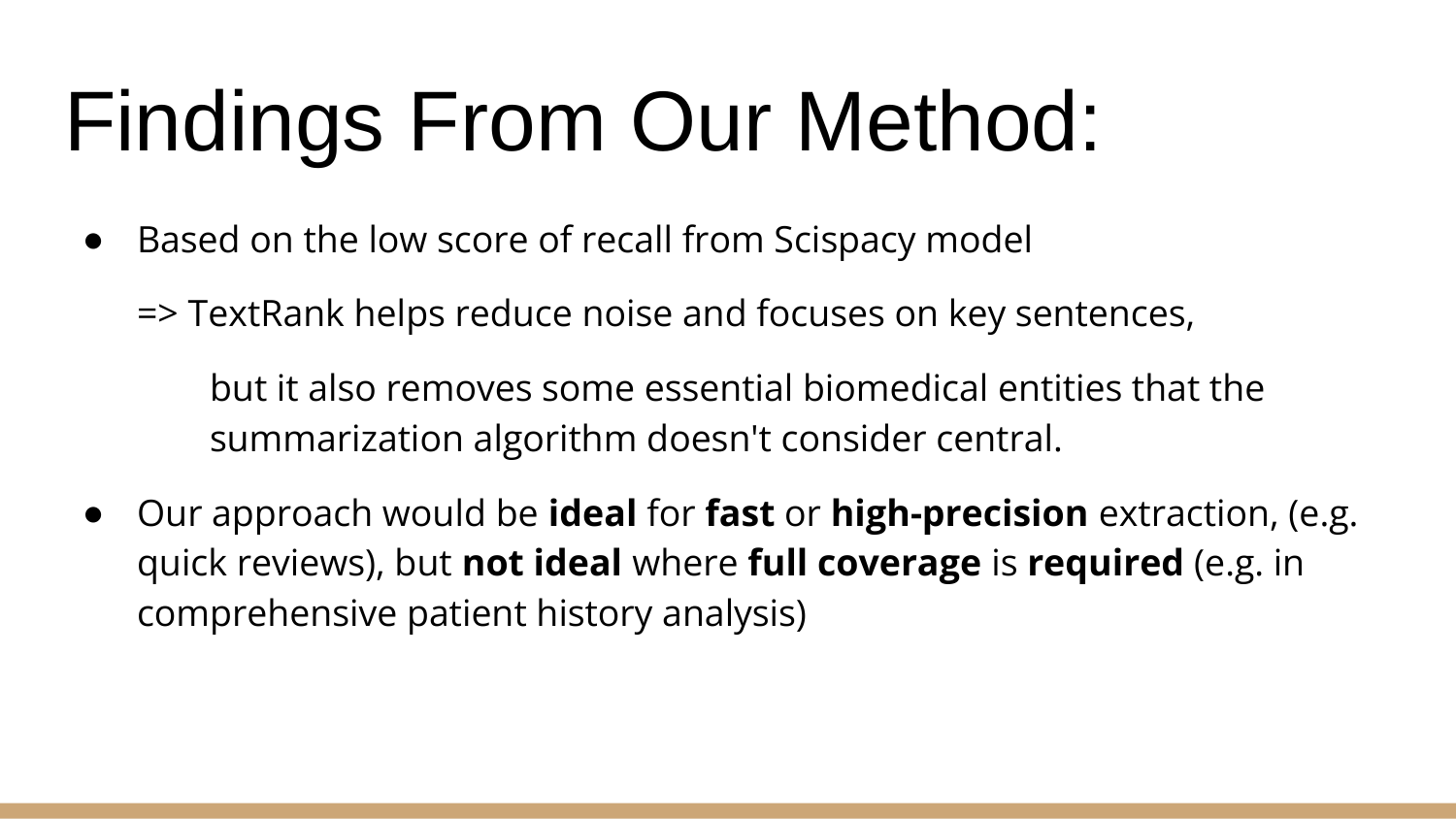

# Findings From Our Method:
Based on the low score of recall from Scispacy model
=> TextRank helps reduce noise and focuses on key sentences,
but it also removes some essential biomedical entities that the summarization algorithm doesn't consider central.
Our approach would be ideal for fast or high-precision extraction, (e.g. quick reviews), but not ideal where full coverage is required (e.g. in comprehensive patient history analysis)